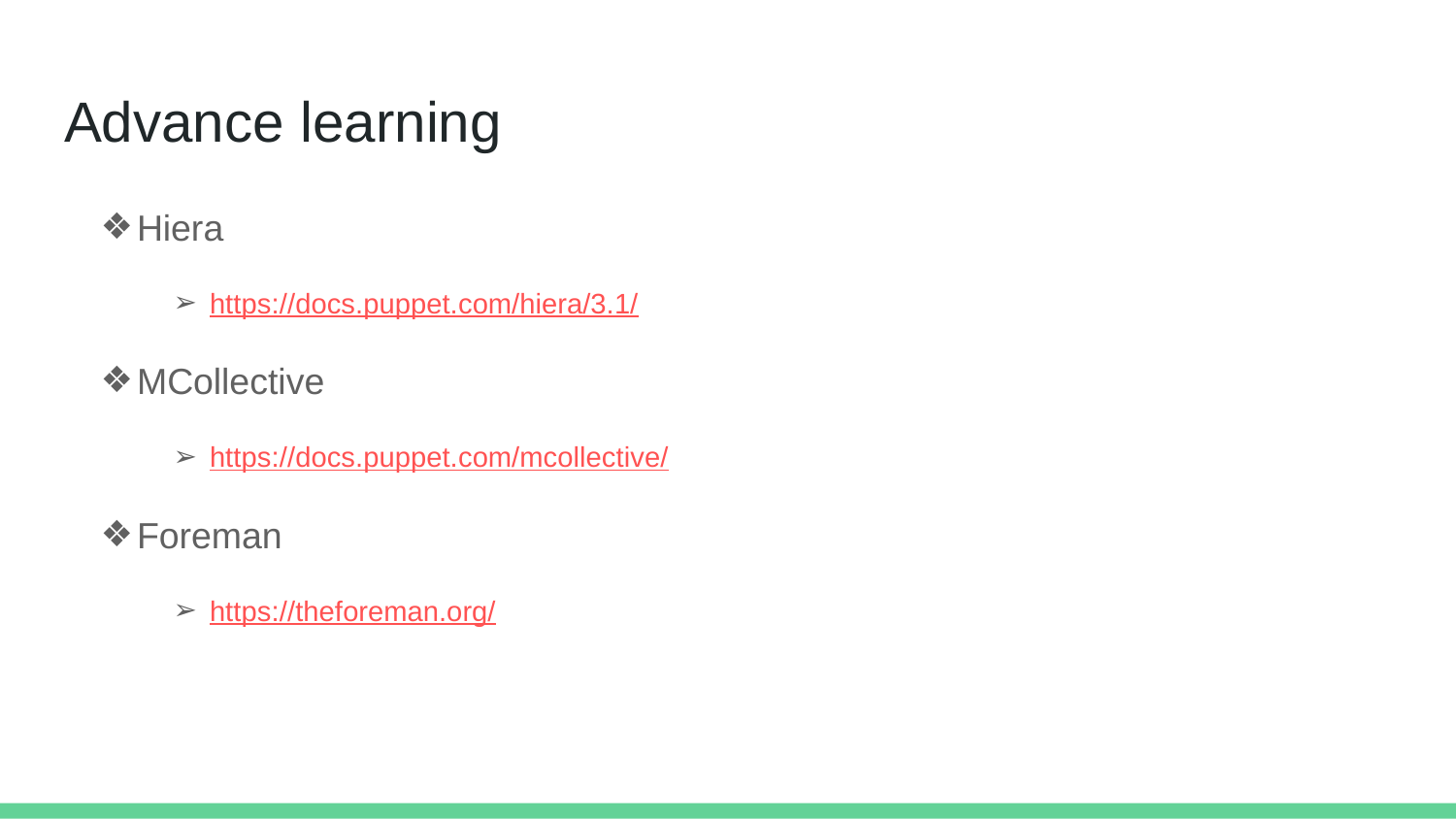

# Advance learning
Hiera
https://docs.puppet.com/hiera/3.1/
MCollective
https://docs.puppet.com/mcollective/
Foreman
https://theforeman.org/